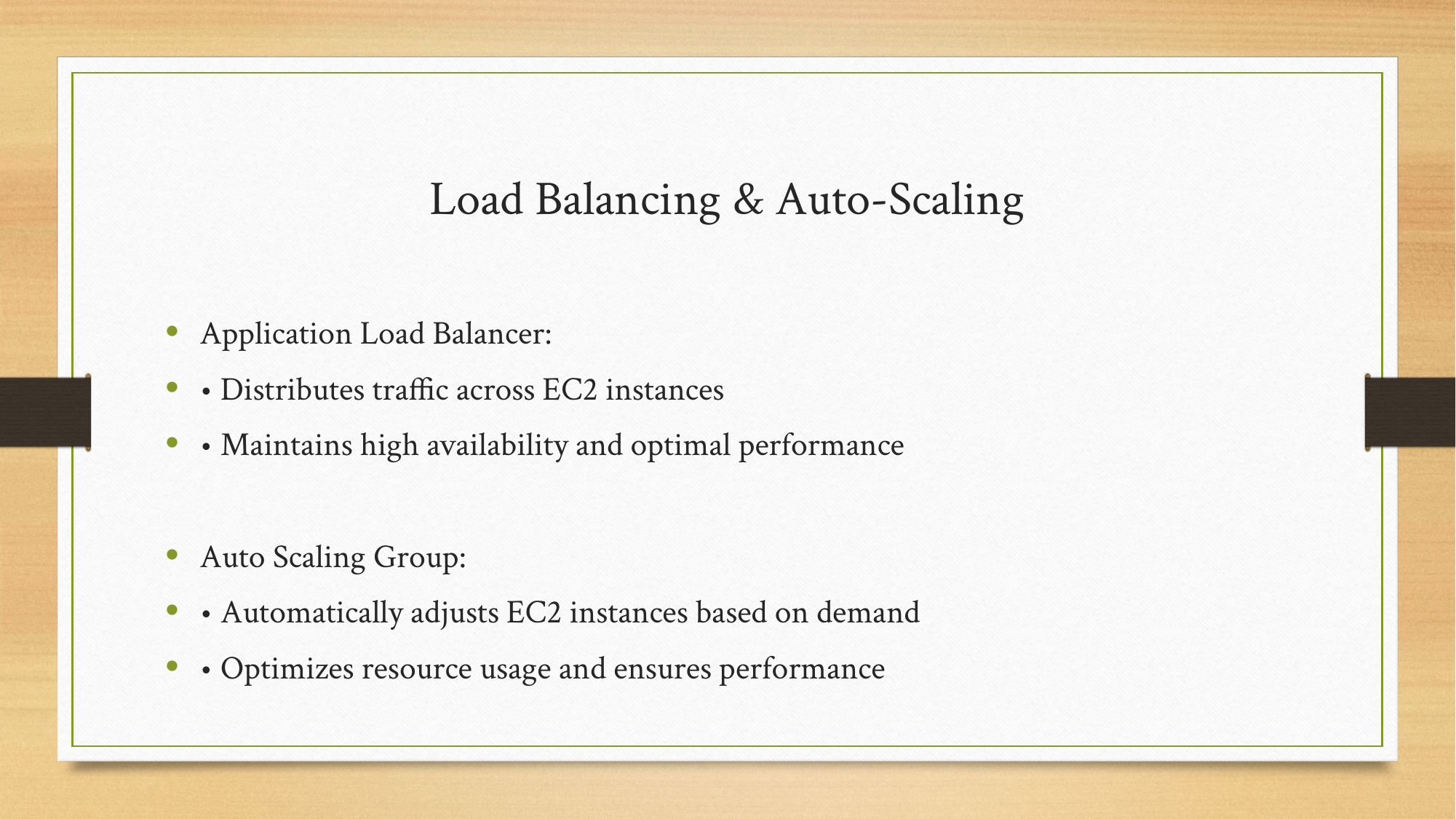

# Load Balancing & Auto-Scaling
Application Load Balancer:
• Distributes traffic across EC2 instances
• Maintains high availability and optimal performance

Auto Scaling Group:
• Automatically adjusts EC2 instances based on demand
• Optimizes resource usage and ensures performance